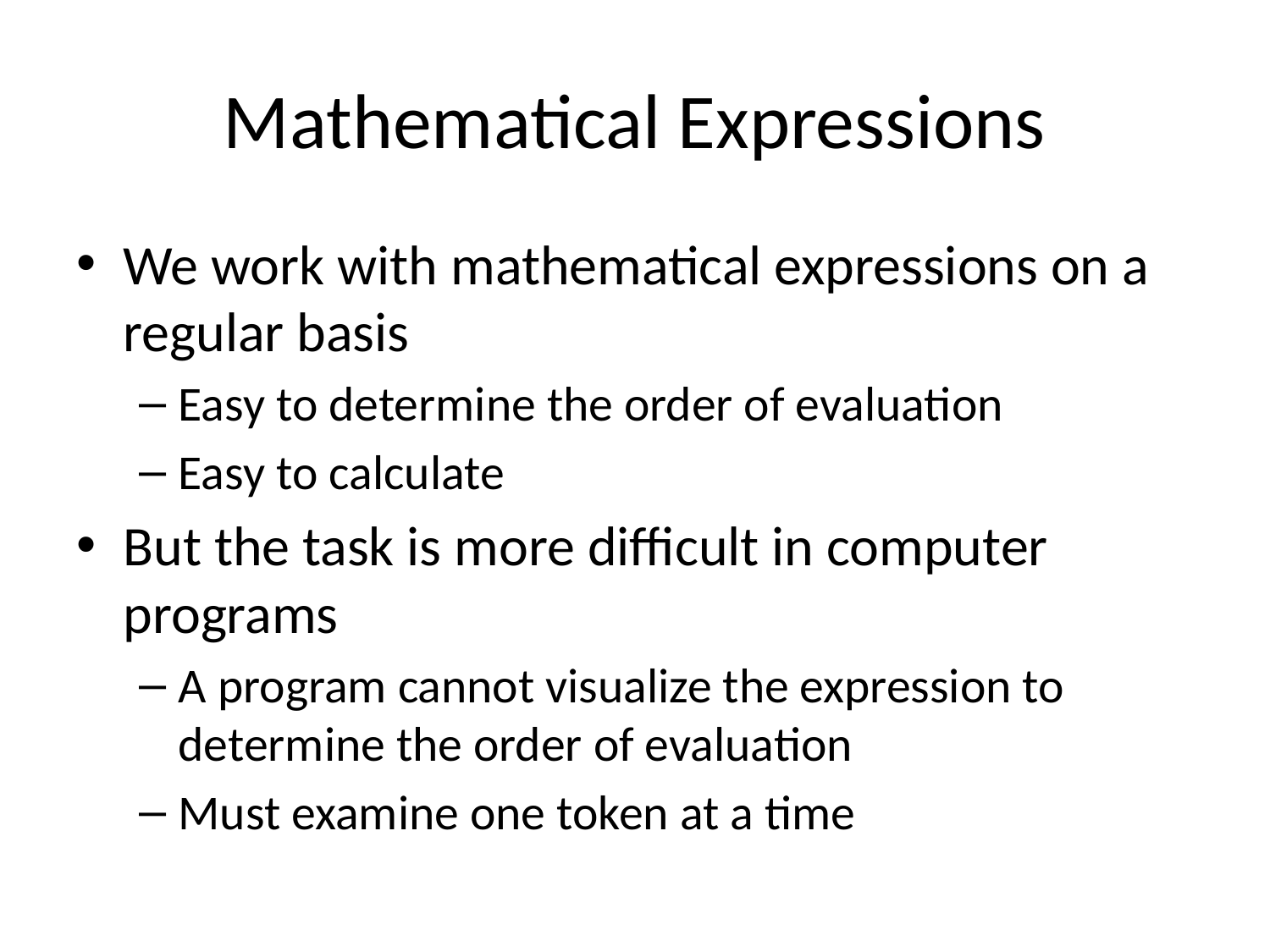

# Mathematical Expressions
We work with mathematical expressions on a regular basis
Easy to determine the order of evaluation
Easy to calculate
But the task is more difficult in computer programs
A program cannot visualize the expression to determine the order of evaluation
Must examine one token at a time